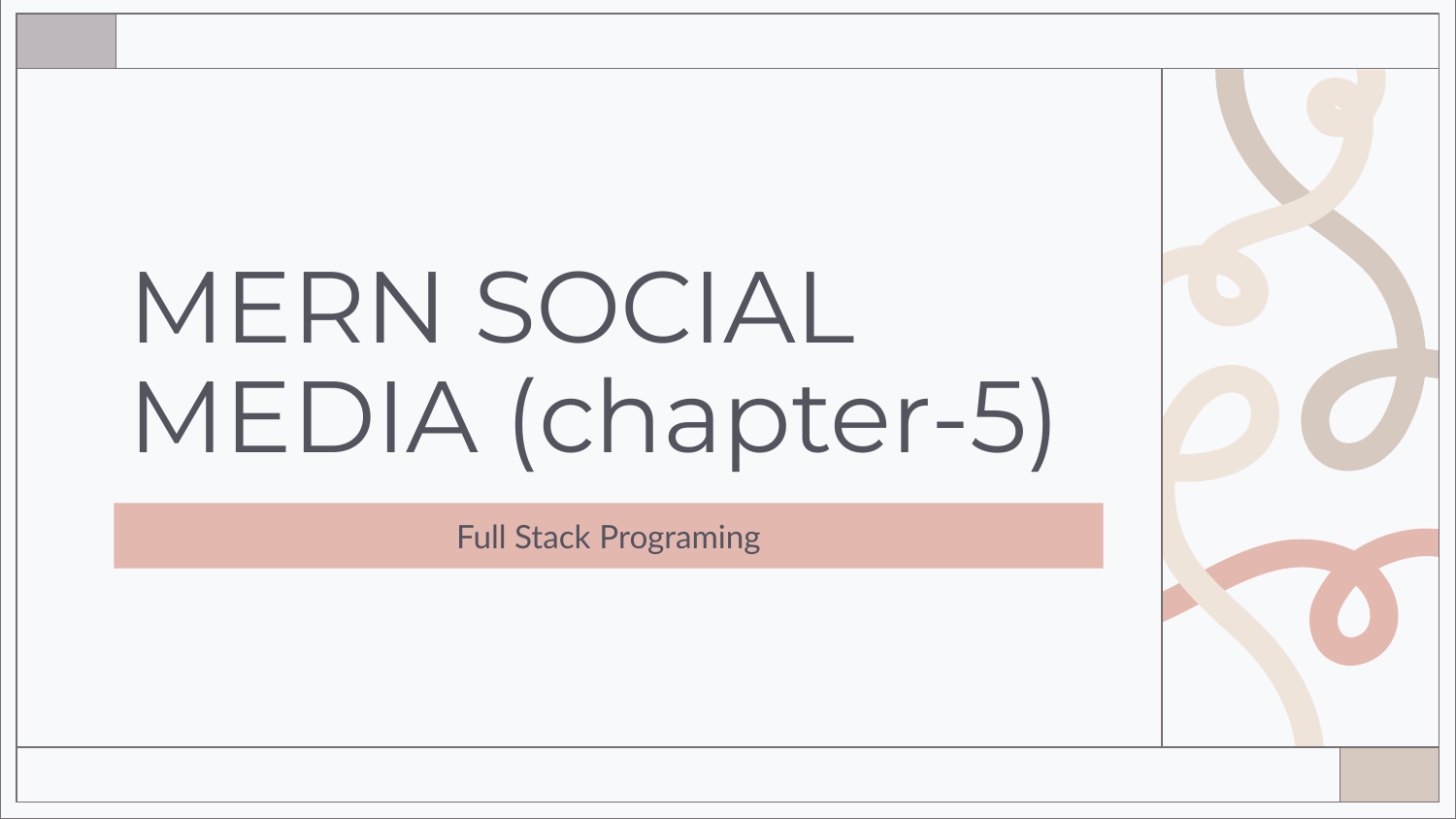

# MERN SOCIAL MEDIA (chapter-5)
Full Stack Programing